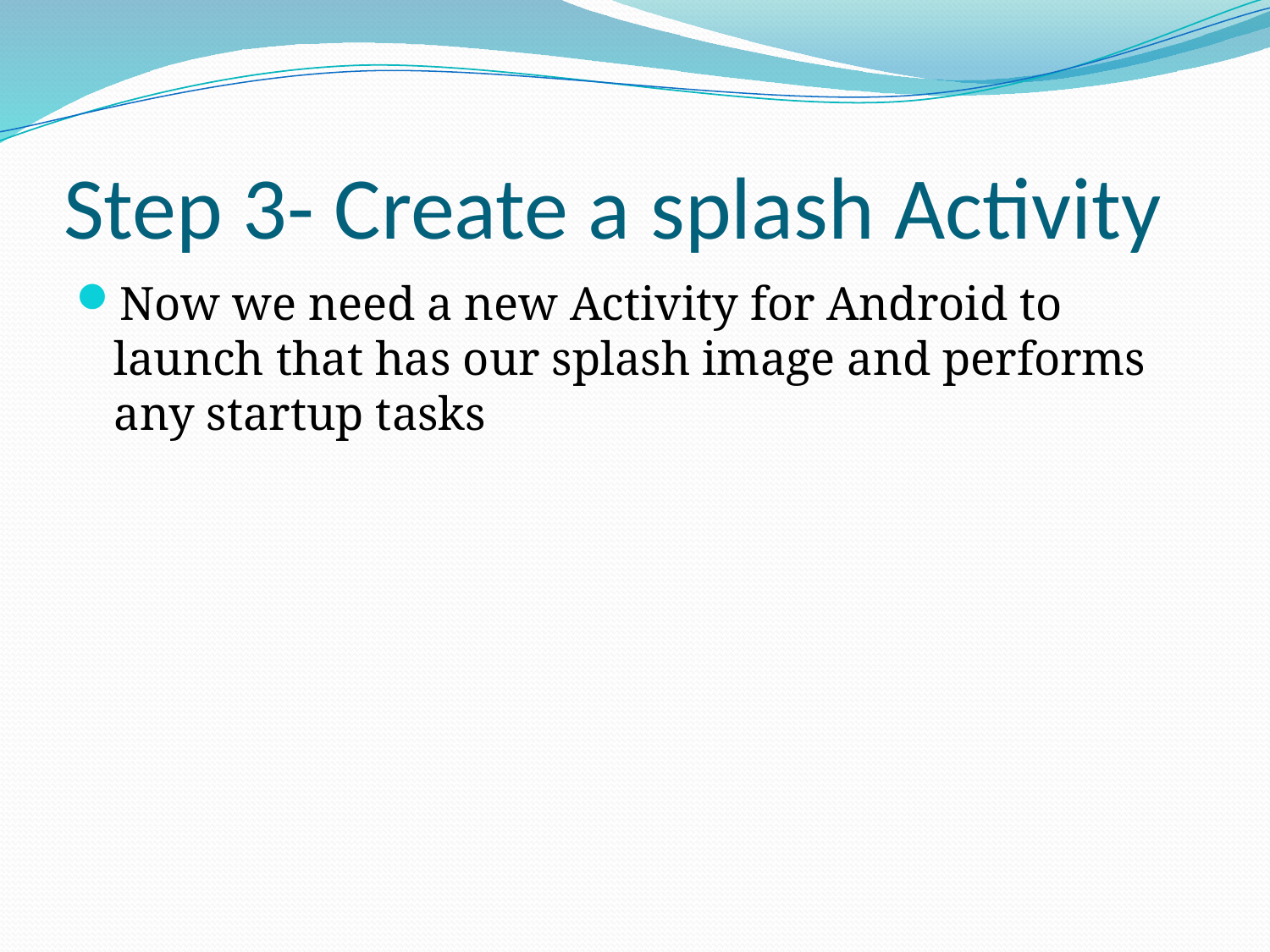

# Step 3- Create a splash Activity
Now we need a new Activity for Android to launch that has our splash image and performs any startup tasks